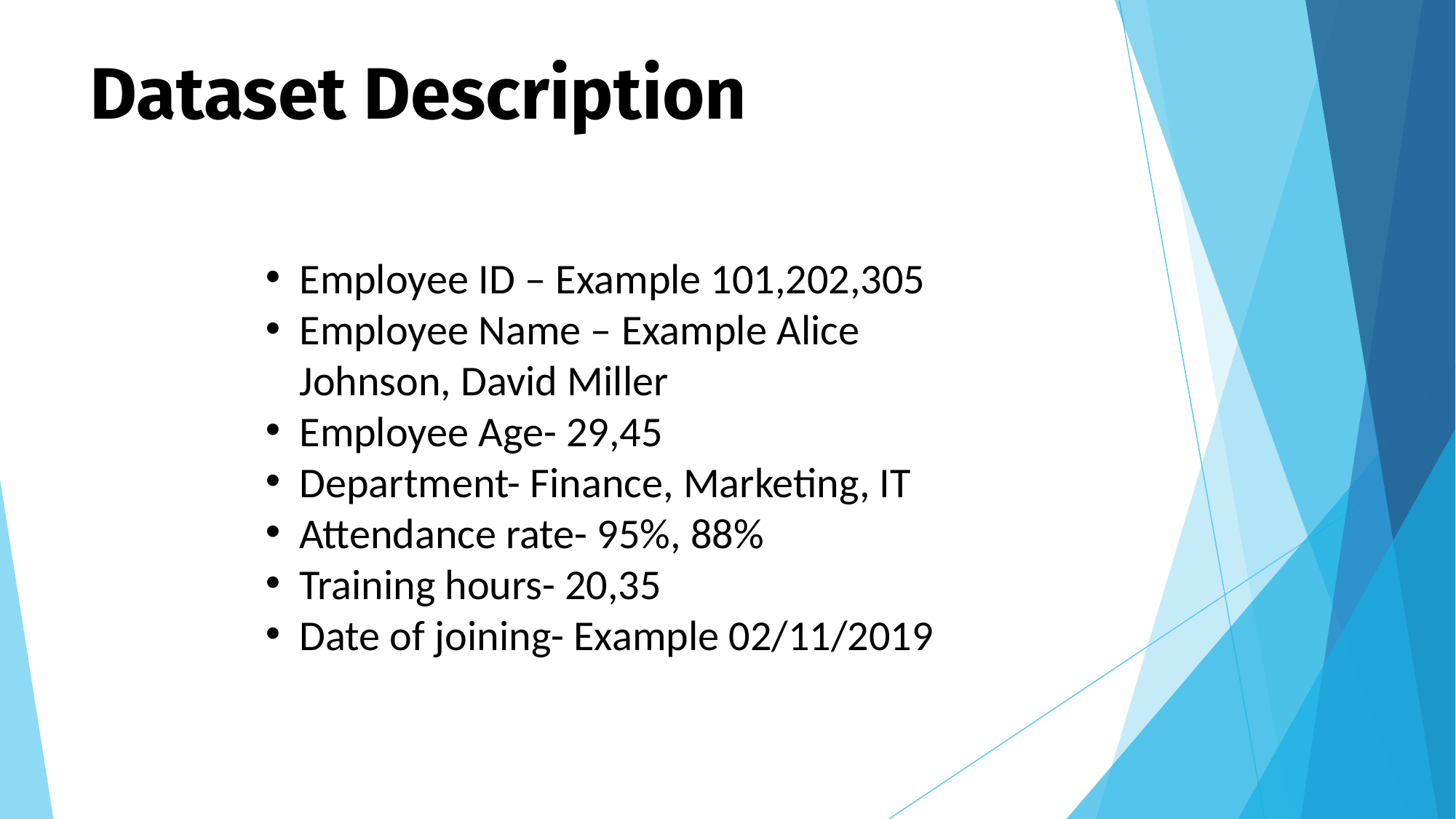

# Dataset Description
Employee ID – Example 101,202,305
Employee Name – Example Alice Johnson, David Miller
Employee Age- 29,45
Department- Finance, Marketing, IT
Attendance rate- 95%, 88%
Training hours- 20,35
Date of joining- Example 02/11/2019